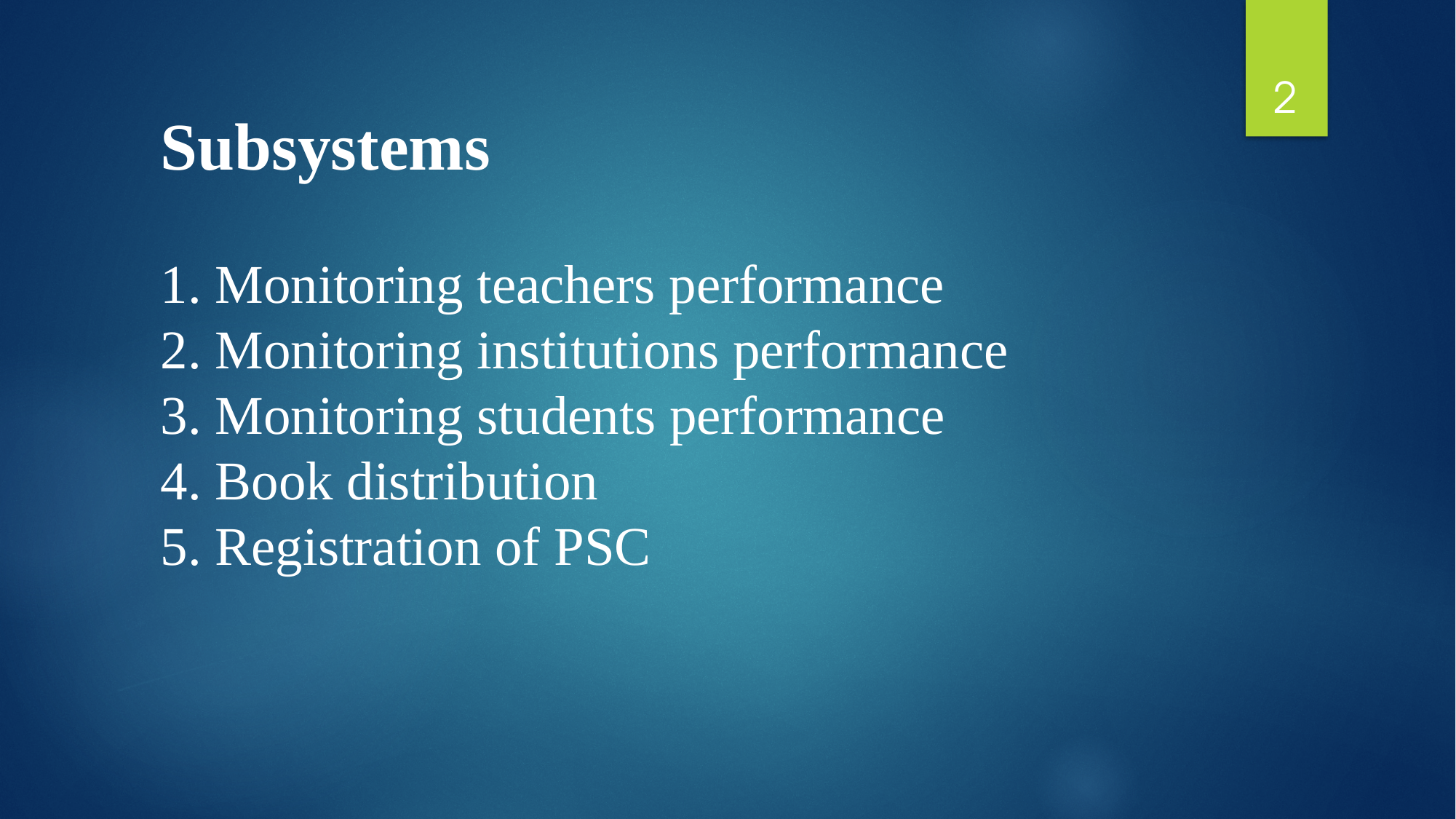

2
Subsystems

1. Monitoring teachers performance
2. Monitoring institutions performance
3. Monitoring students performance
4. Book distribution
5. Registration of PSC